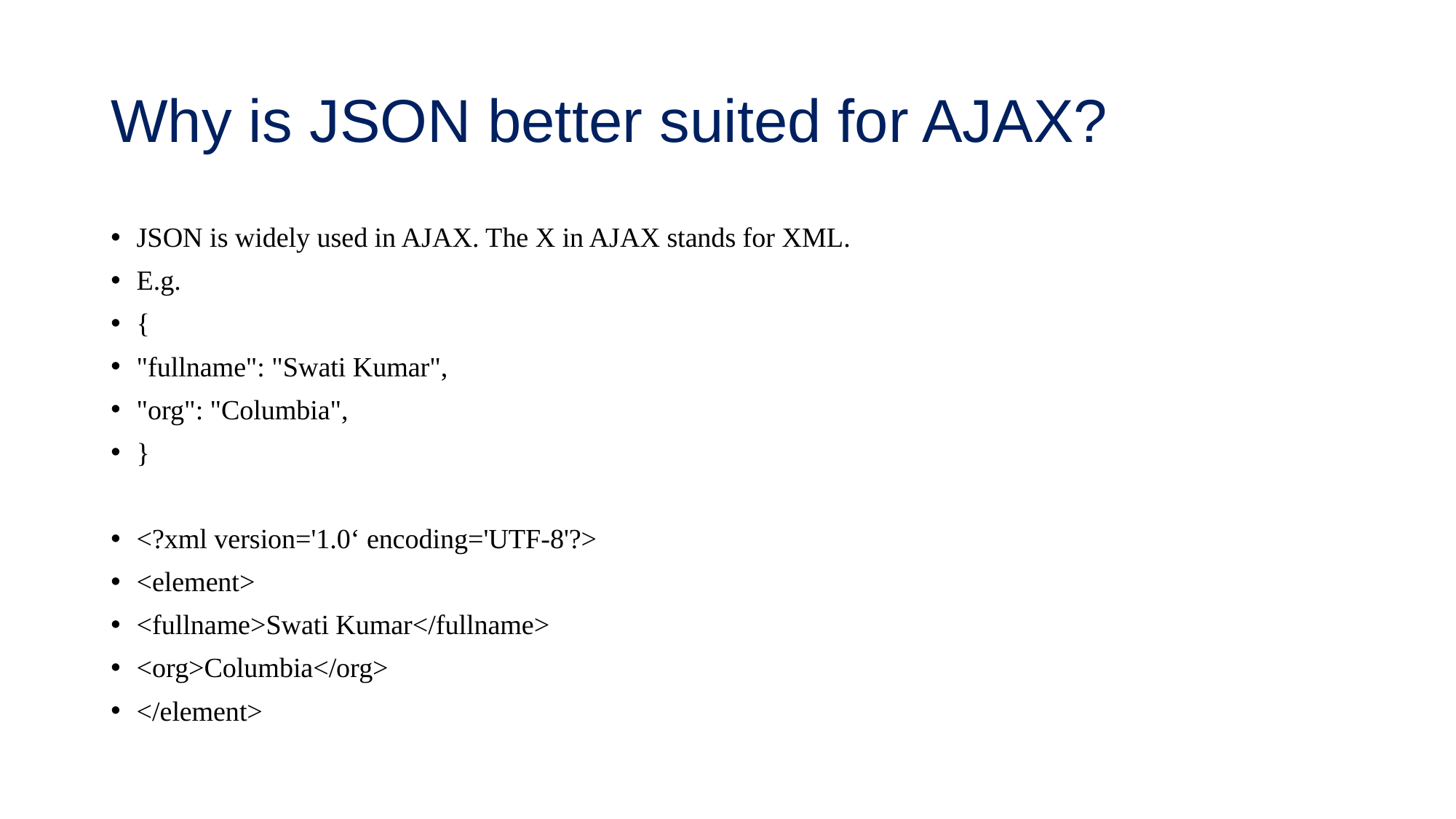

# Why is JSON better suited for AJAX?
JSON is widely used in AJAX. The X in AJAX stands for XML.
E.g.
{
"fullname": "Swati Kumar",
"org": "Columbia",
}

<?xml version='1.0‘ encoding='UTF-8'?>
<element>
<fullname>Swati Kumar</fullname>
<org>Columbia</org>
</element>